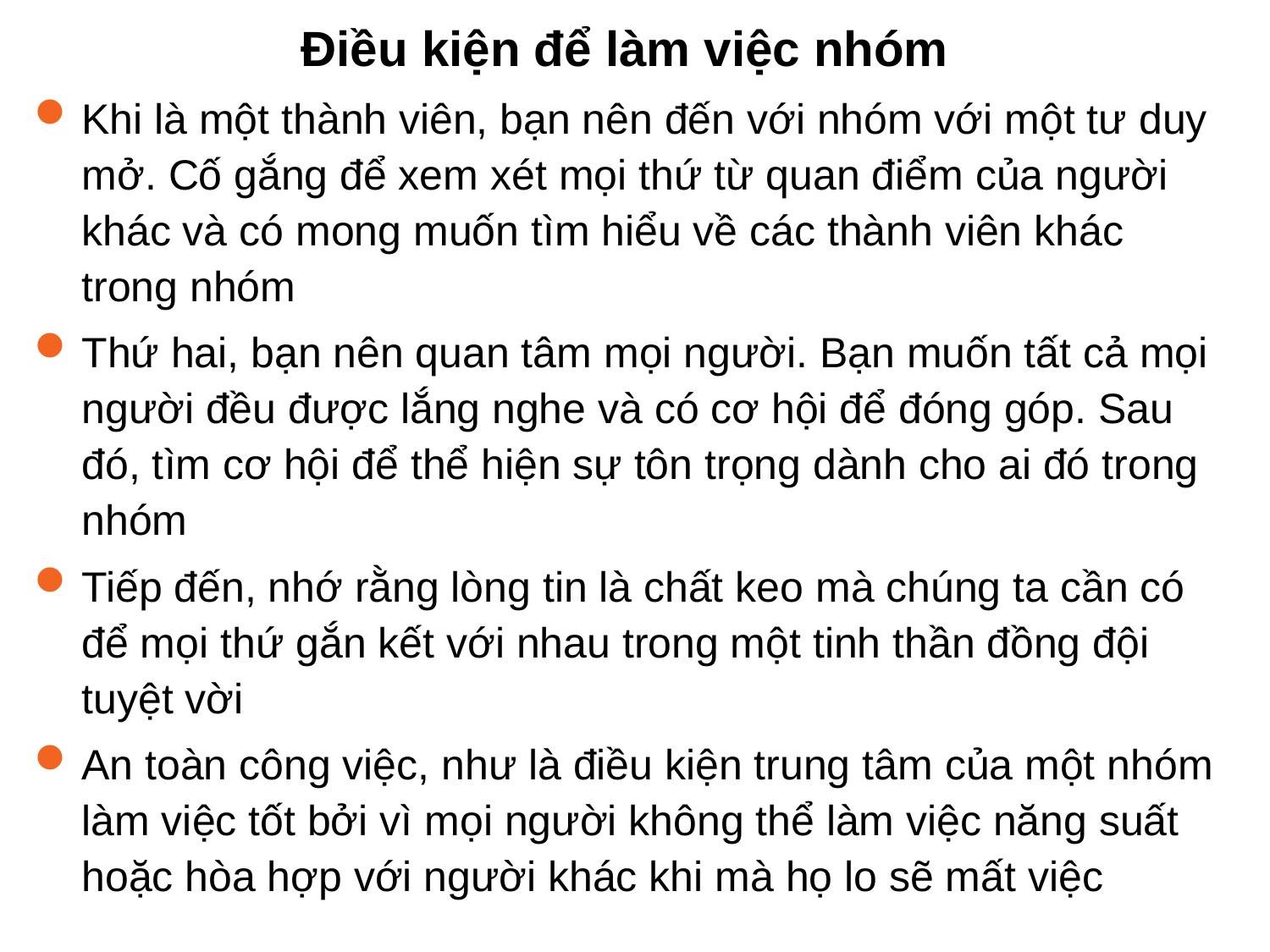

Điều kiện để làm việc nhóm
Khi là một thành viên, bạn nên đến với nhóm với một tư duy mở. Cố gắng để xem xét mọi thứ từ quan điểm của người khác và có mong muốn tìm hiểu về các thành viên khác trong nhóm
Thứ hai, bạn nên quan tâm mọi người. Bạn muốn tất cả mọi người đều được lắng nghe và có cơ hội để đóng góp. Sau đó, tìm cơ hội để thể hiện sự tôn trọng dành cho ai đó trong nhóm
Tiếp đến, nhớ rằng lòng tin là chất keo mà chúng ta cần có để mọi thứ gắn kết với nhau trong một tinh thần đồng đội tuyệt vời
An toàn công việc, như là điều kiện trung tâm của một nhóm làm việc tốt bởi vì mọi người không thể làm việc năng suất hoặc hòa hợp với người khác khi mà họ lo sẽ mất việc